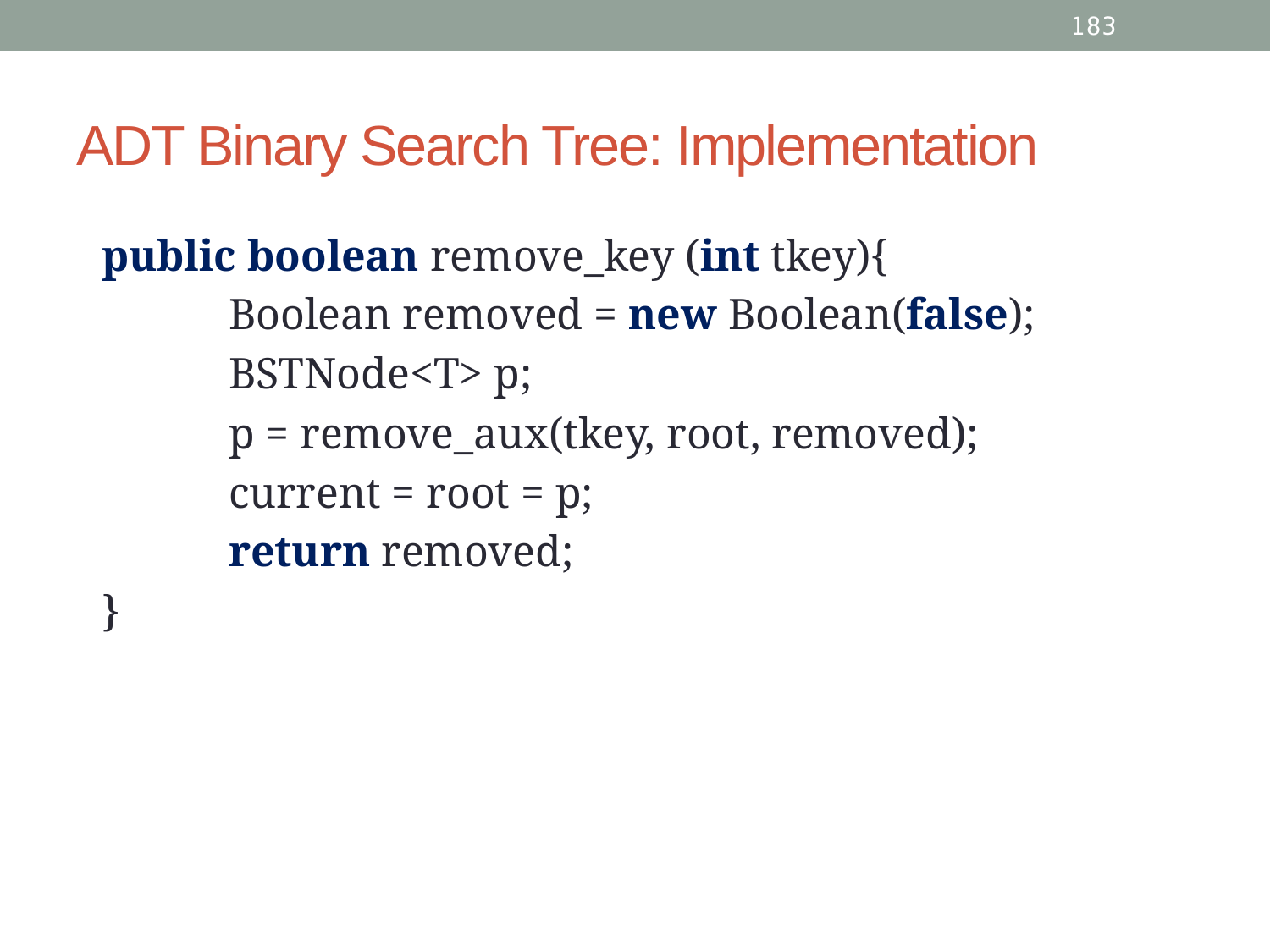

183
# ADT Binary Search Tree: Implementation
	public boolean remove_key (int tkey){
		Boolean removed = new Boolean(false);
		BSTNode<T> p;
		p = remove_aux(tkey, root, removed);
		current = root = p;
		return removed;
	}